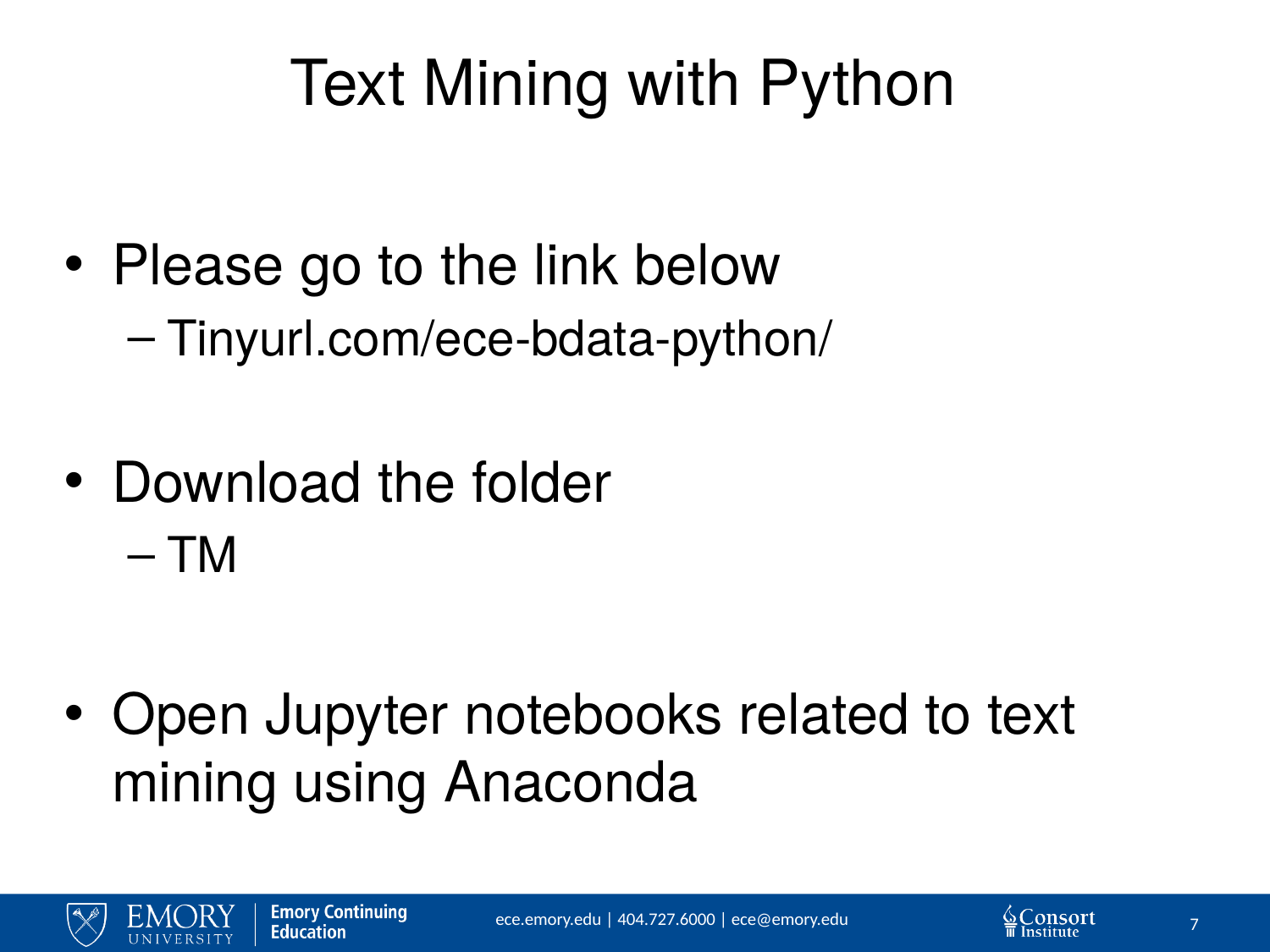

# Text Mining with Python
Please go to the link below
Tinyurl.com/ece-bdata-python/

Download the folder
TM

Open Jupyter notebooks related to text mining using Anaconda

7